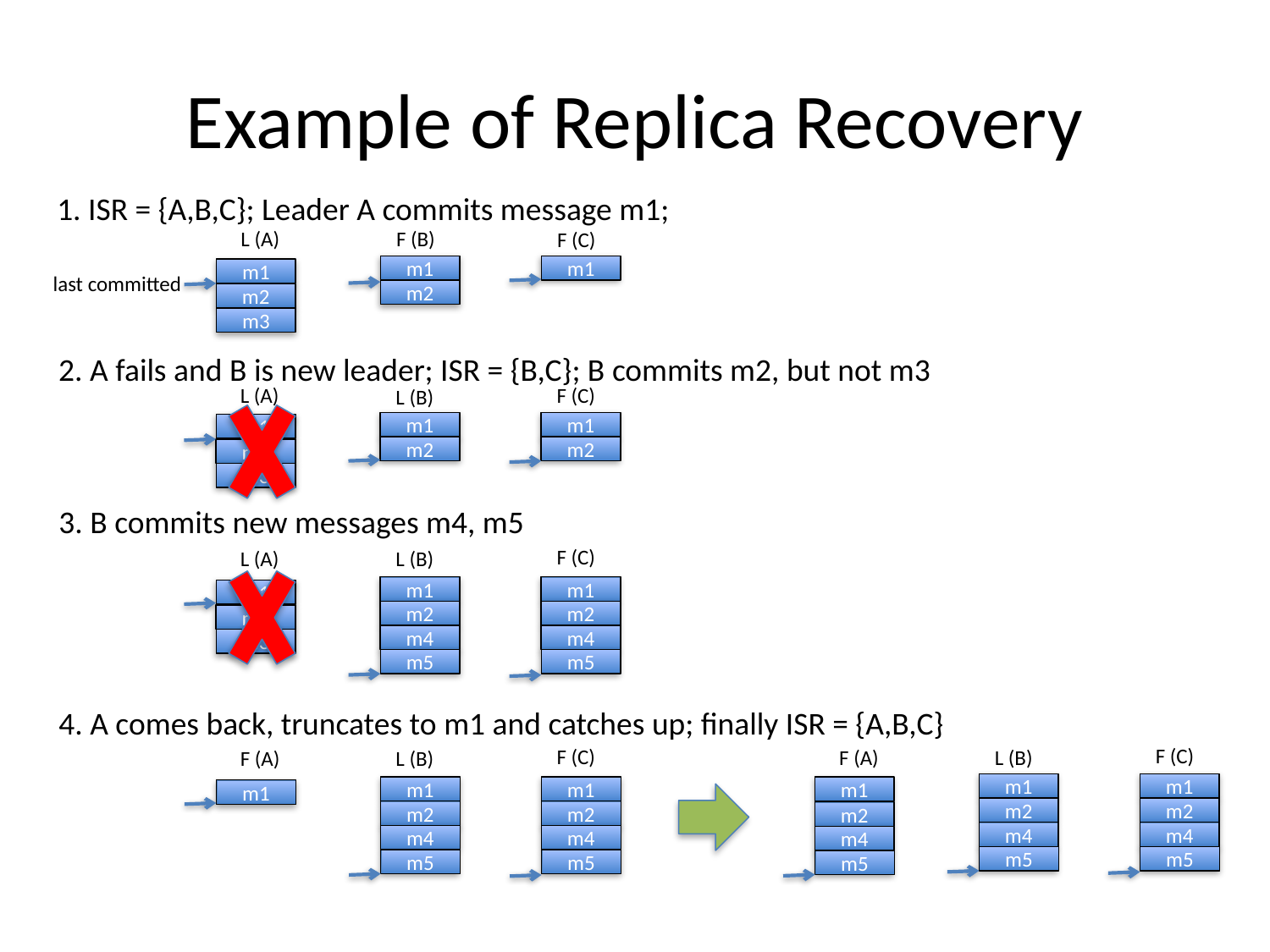

# Example of Replica Recovery
1. ISR = {A,B,C}; Leader A commits message m1;

F (B)
L (A)
F (C)
m1
m1
m1
last committed
m2
m2
m3
2. A fails and B is new leader; ISR = {B,C}; B commits m2, but not m3

L (A)
F (C)
L (B)
m1
m1
m1
m2
m2
m2
m3
3. B commits new messages m4, m5

F (C)

L (B)
L (A)
m1
m1
m1
m2
m2
m2
m4
m4
m3
m5
m5
4. A comes back, truncates to m1 and catches up; finally ISR = {A,B,C}

F (C)
F (C)
L (B)
F (A)
L (B)
F (A)
m1
m1
m1
m1
m1
m1

m2
m2
m2
m2
m2
m4
m4
m4
m4
m4
m5
m5
m5
m5
m5